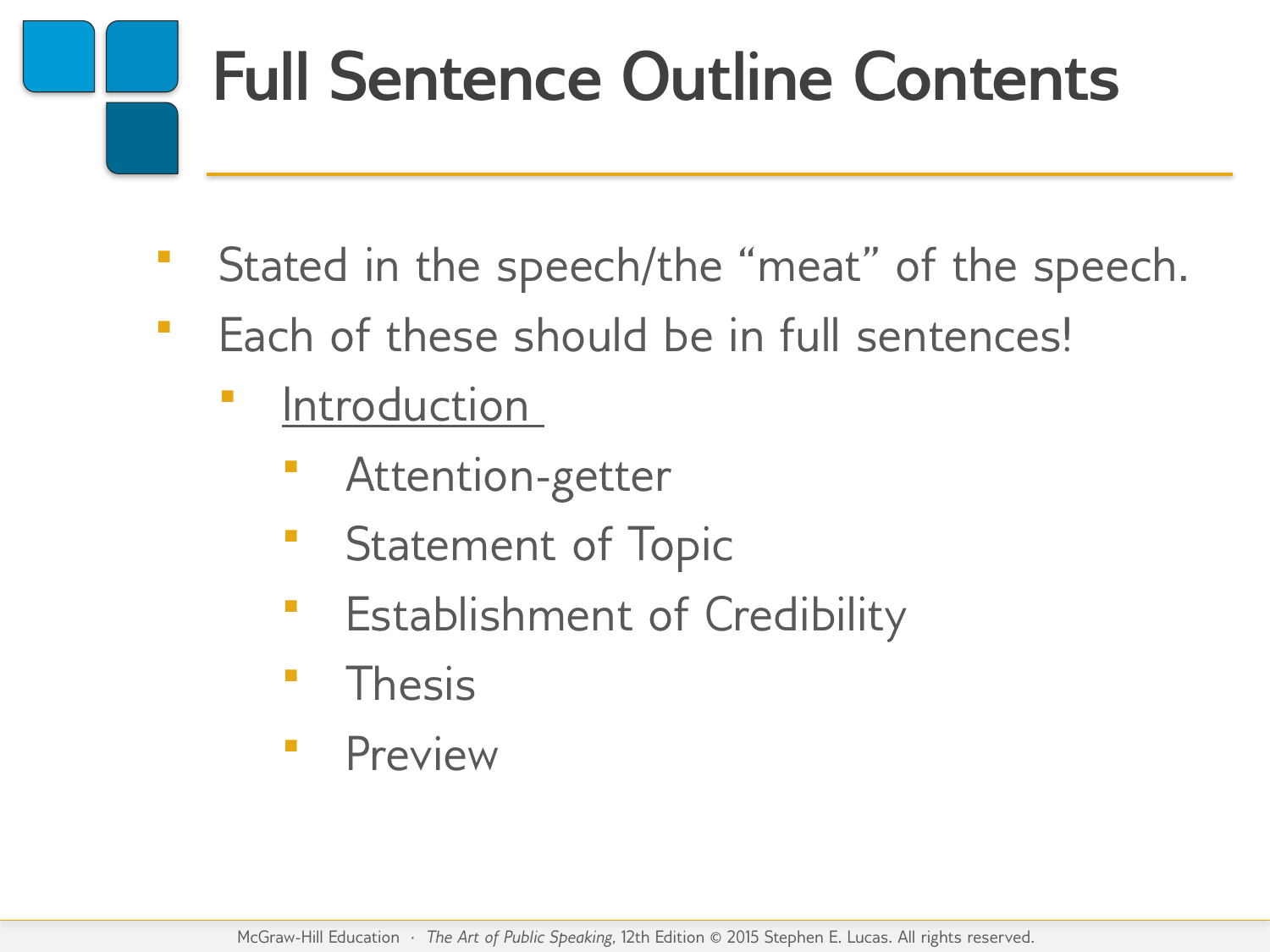

# Full Sentence Outline Contents
Stated in the speech/the “meat” of the speech.
Each of these should be in full sentences!
Introduction
Attention-getter
Statement of Topic
Establishment of Credibility
Thesis
Preview